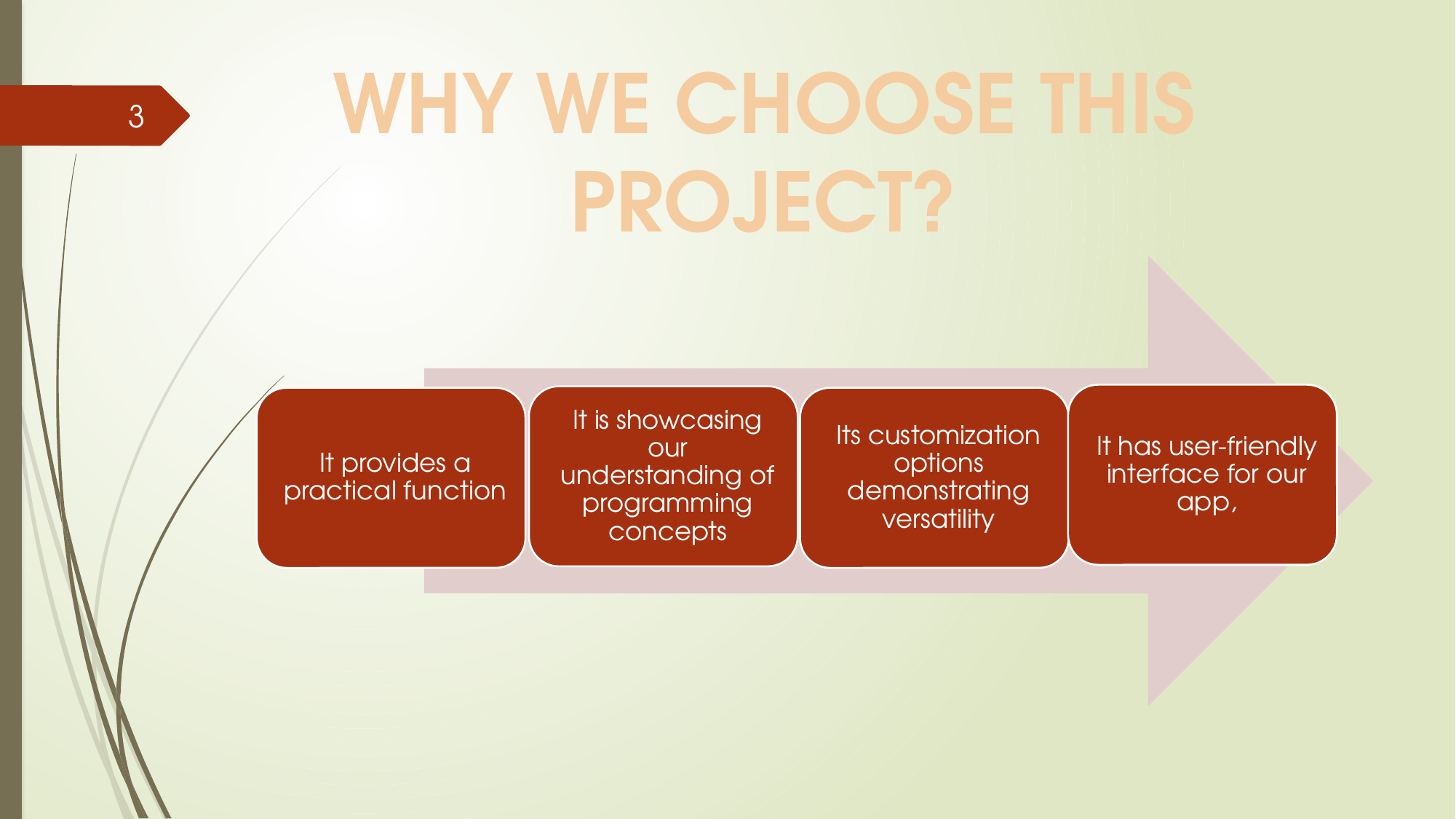

WHY WE CHOOSE THIS PROJECT?
#
3
It is showcasing our understanding of programming concepts
It provides a practical function
Its customization options demonstrating versatility
It has user-friendly interface for our app,